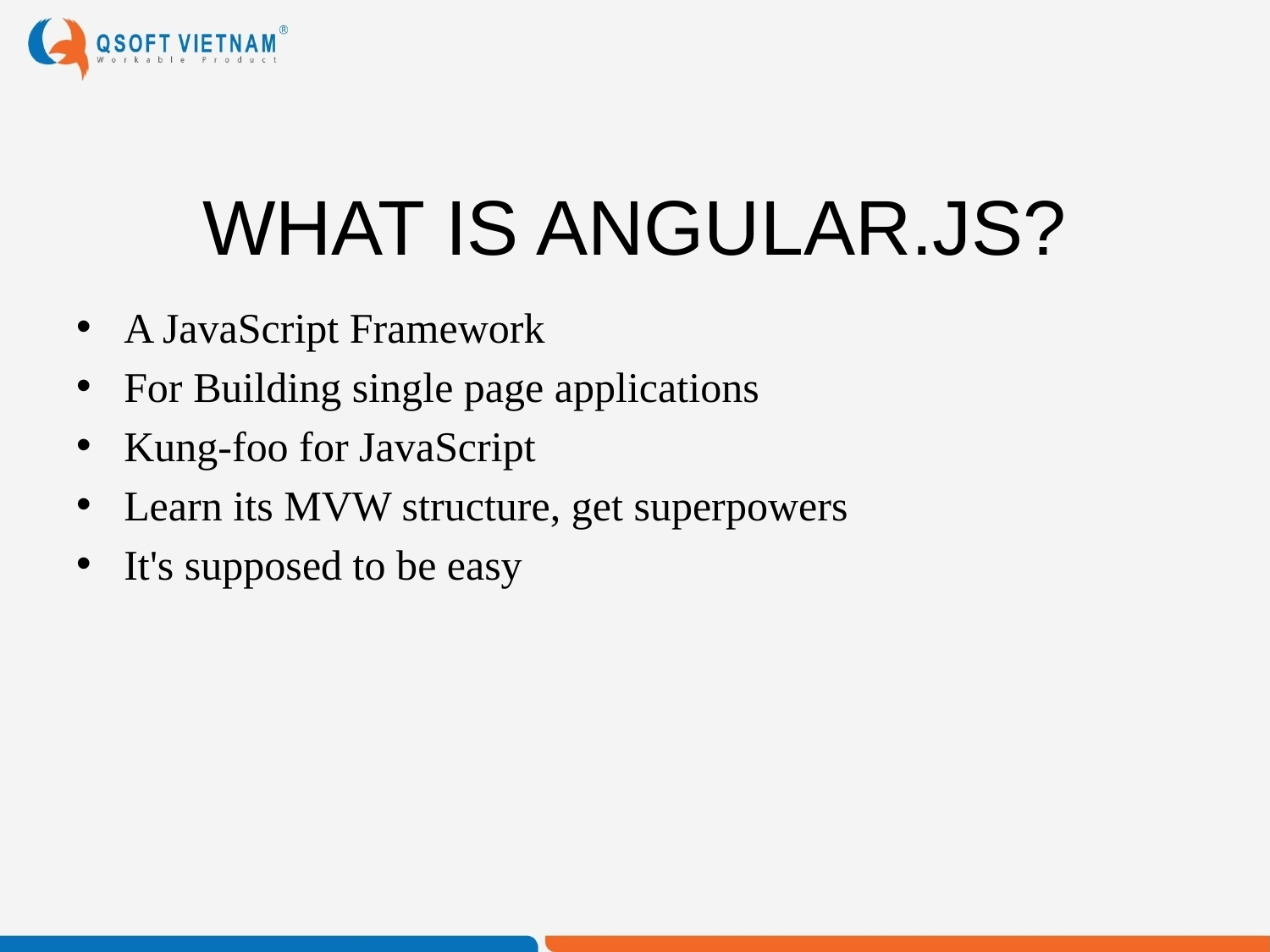

# WHAT IS ANGULAR.JS?
A JavaScript Framework
For Building single page applications
Kung-foo for JavaScript
Learn its MVW structure, get superpowers
It's supposed to be easy